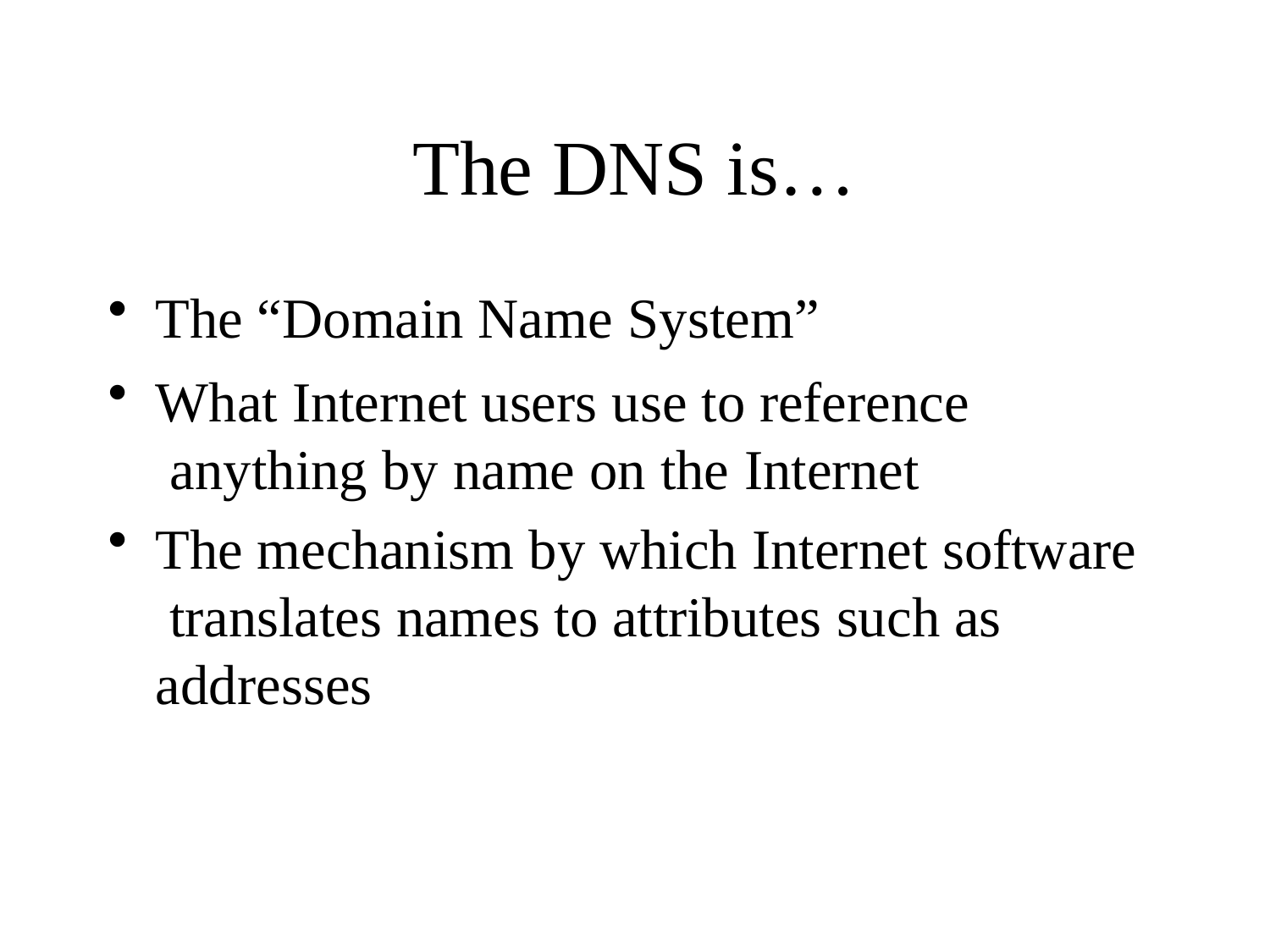

# The DNS is…
The “Domain Name System”
What Internet users use to reference  anything by name on the Internet
The mechanism by which Internet software  translates names to attributes such as  addresses